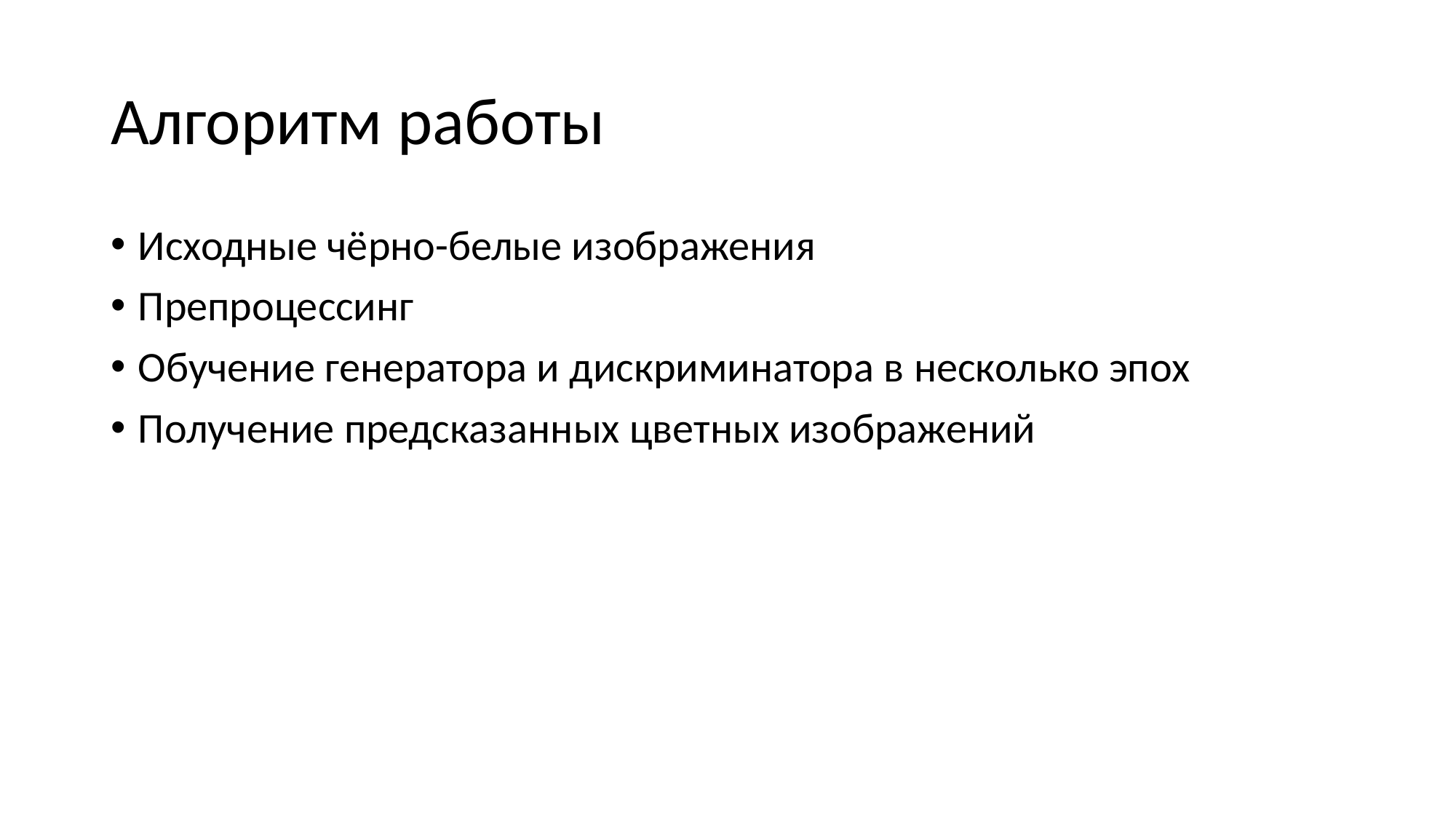

# Алгоритм работы
Исходные чёрно-белые изображения
Препроцессинг
Обучение генератора и дискриминатора в несколько эпох
Получение предсказанных цветных изображений